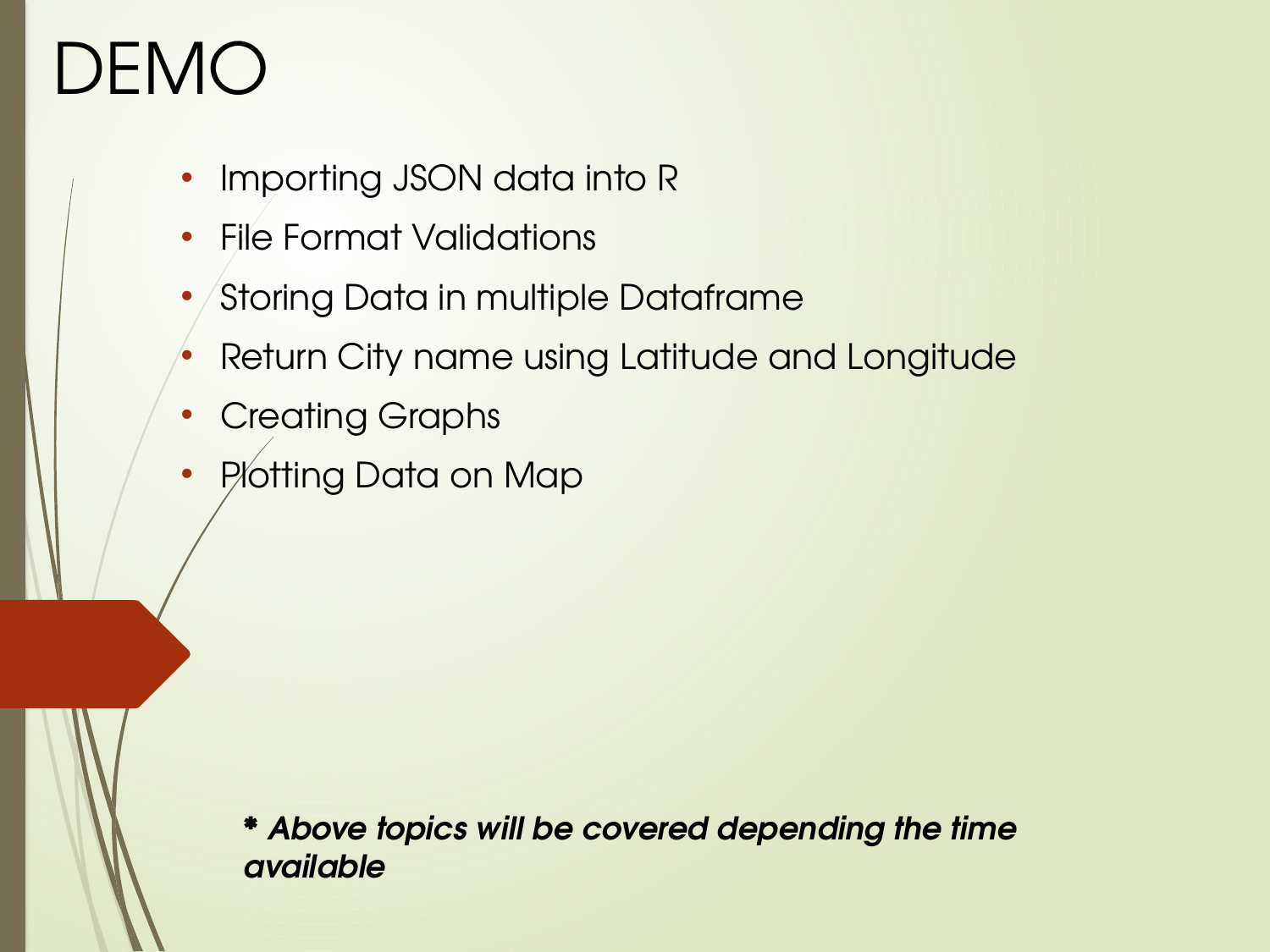

# DEMO
Importing JSON data into R
File Format Validations
Storing Data in multiple Dataframe
Return City name using Latitude and Longitude
Creating Graphs
Plotting Data on Map

* Above topics will be covered depending the time available